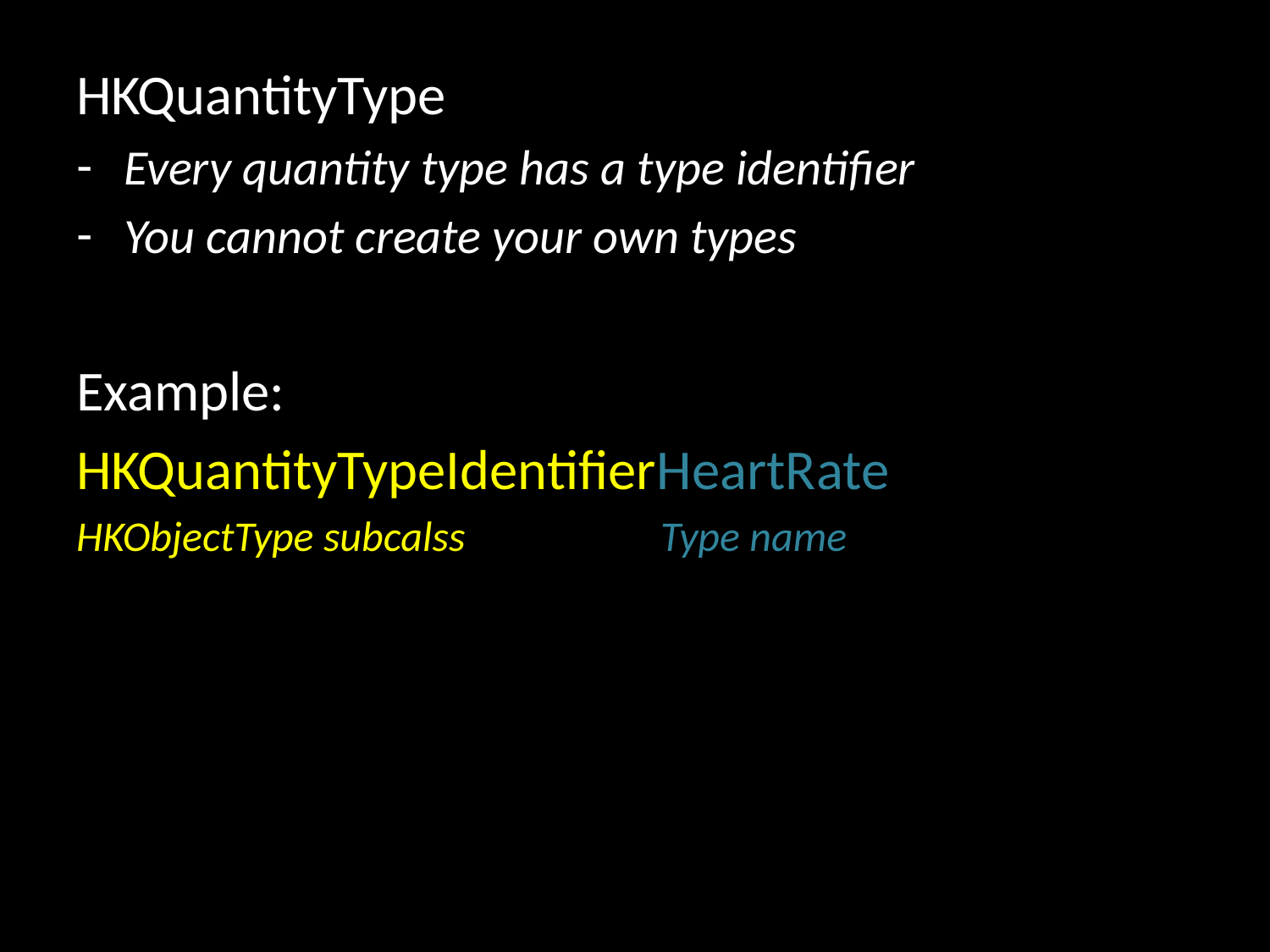

HKQuantityType
Every quantity type has a type identifier
You cannot create your own types

Example:
HKQuantityTypeIdentifierHeartRate
HKObjectType subcalss	        Type name